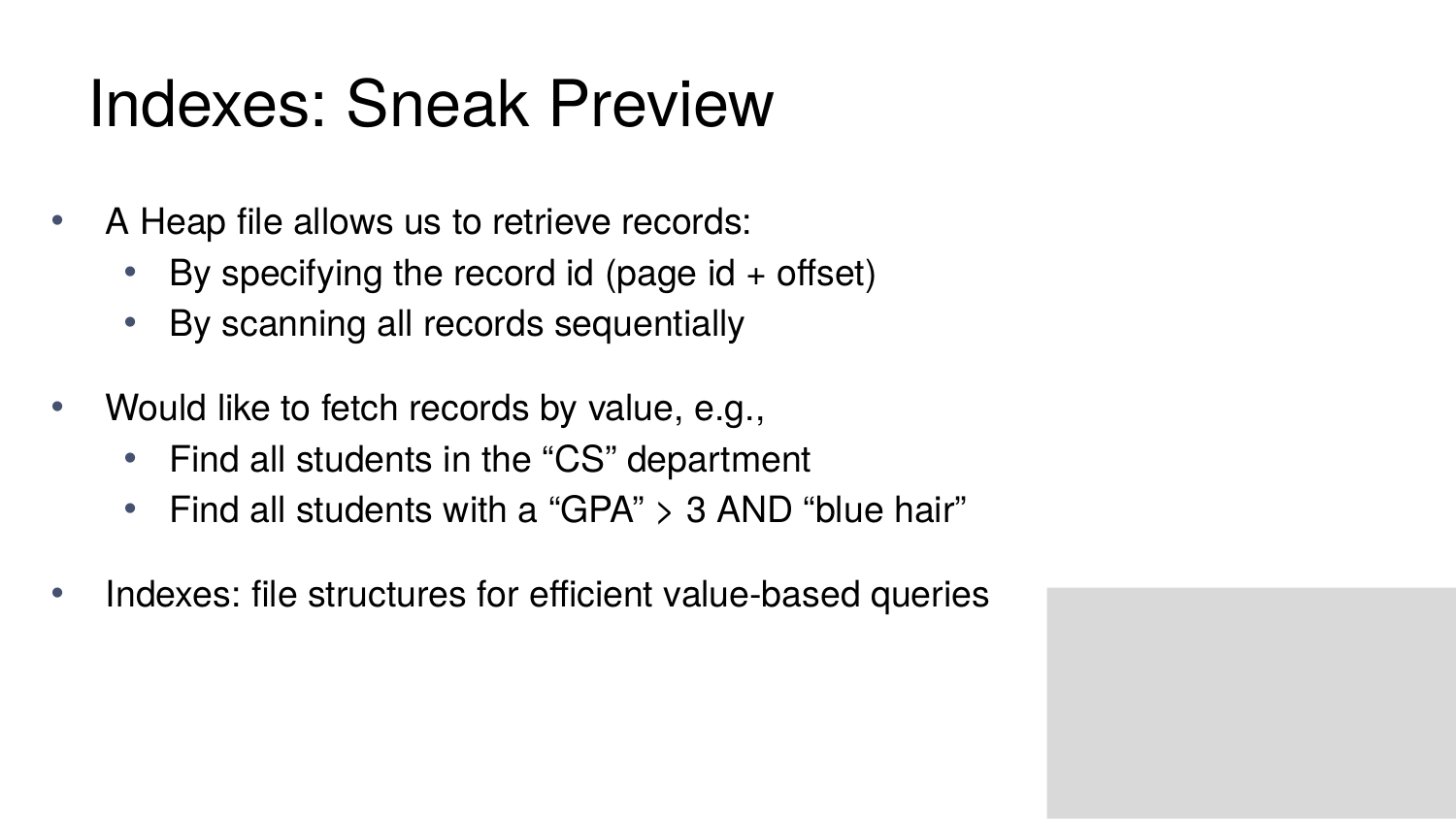

# Indexes: Sneak Preview
A Heap file allows us to retrieve records:
By specifying the record id (page id + offset)
By scanning all records sequentially
Would like to fetch records by value, e.g.,
Find all students in the “CS” department
Find all students with a “GPA” > 3 AND “blue hair”
Indexes: file structures for efficient value-based queries